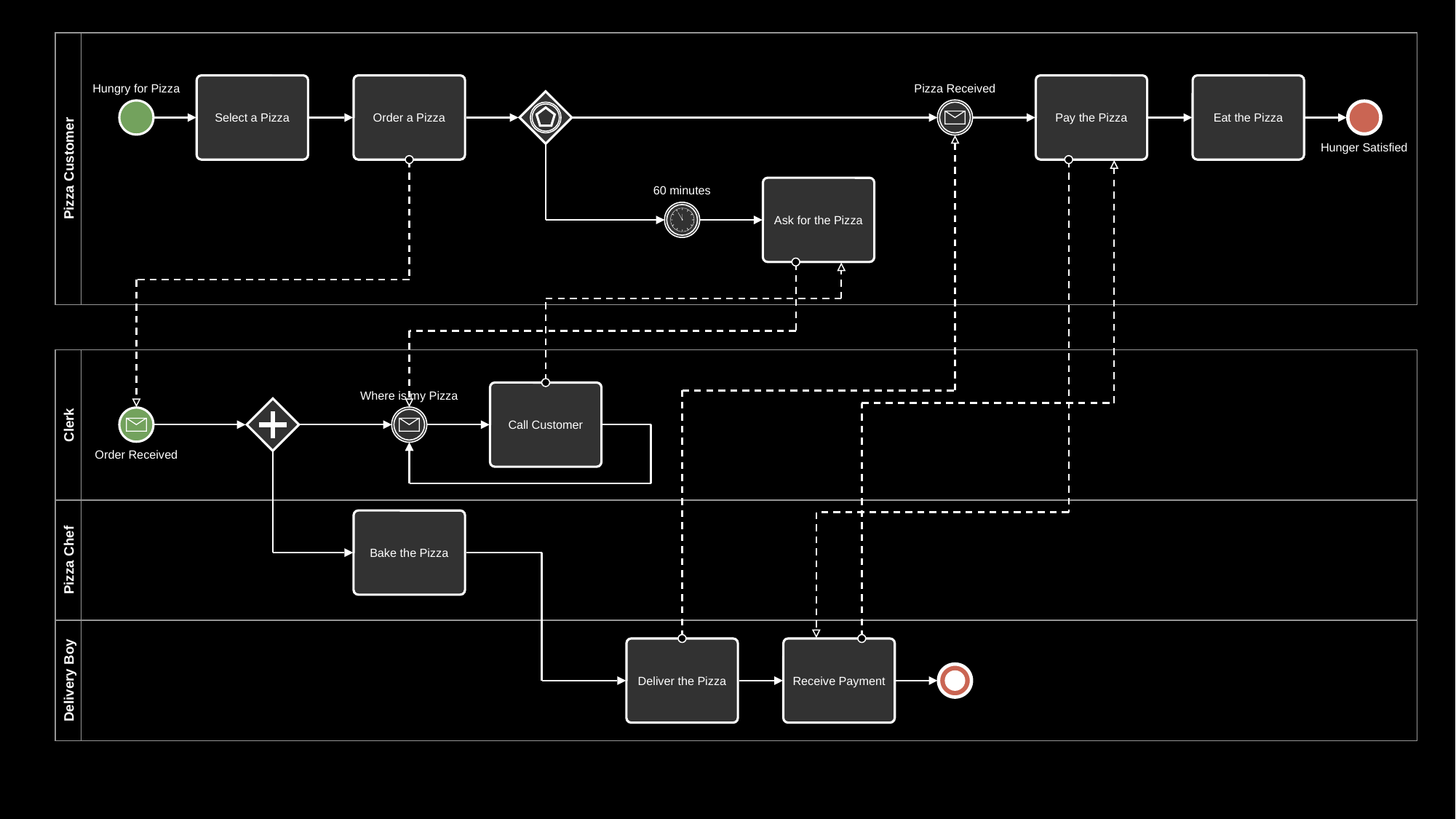

Pizza Customer

Select a Pizza
Order a Pizza
Pay the Pizza
Eat the Pizza
Hungry for Pizza
Pizza Received

Hunger Satisfied

Ask for the Pizza
60 minutes

Clerk

Call Customer
Where is my Pizza

Order Received
Pizza Chef

Bake the Pizza

Delivery Boy

Deliver the Pizza
Receive Payment